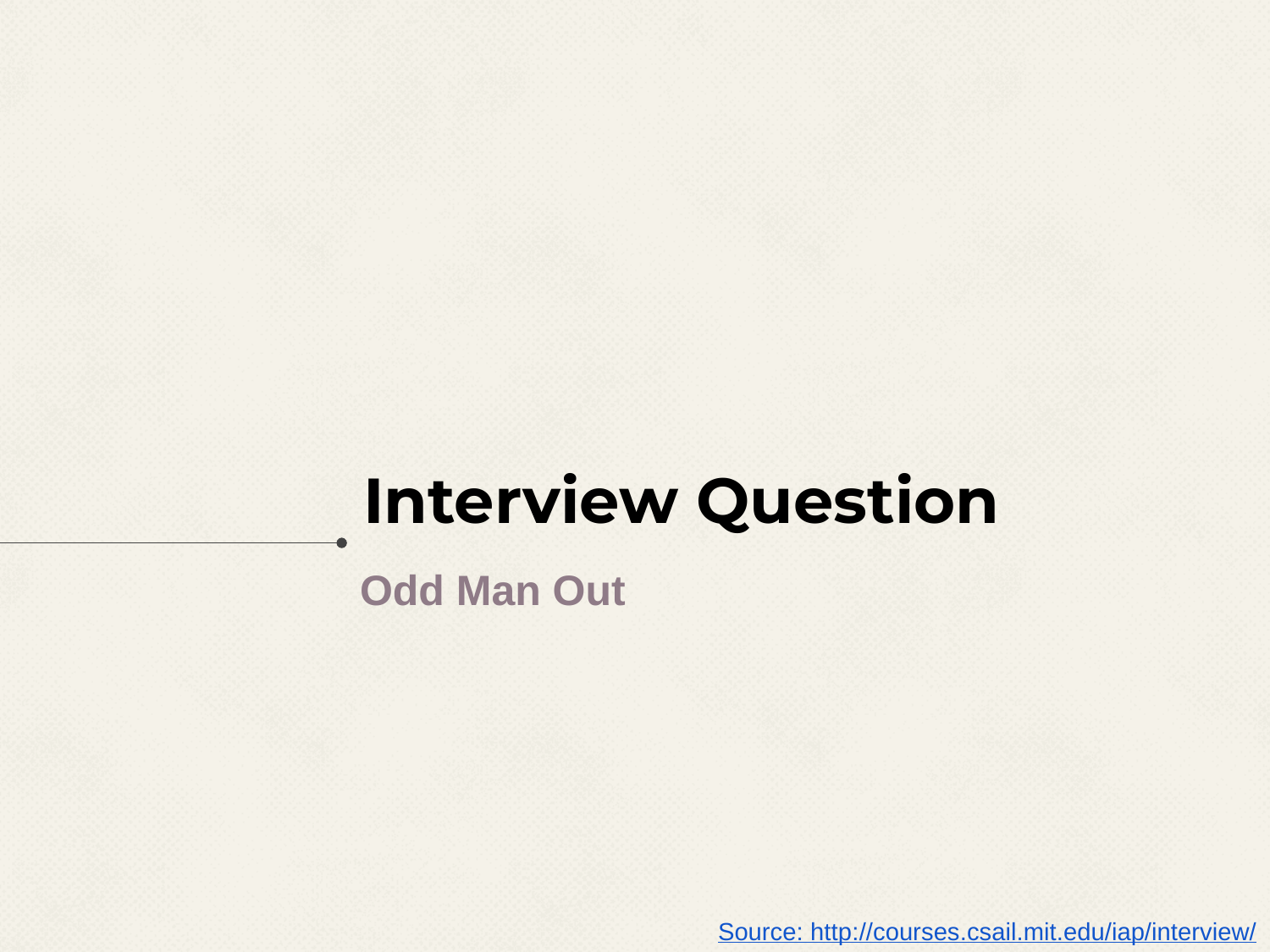

# Interview Question
Odd Man Out
Source: http://courses.csail.mit.edu/iap/interview/